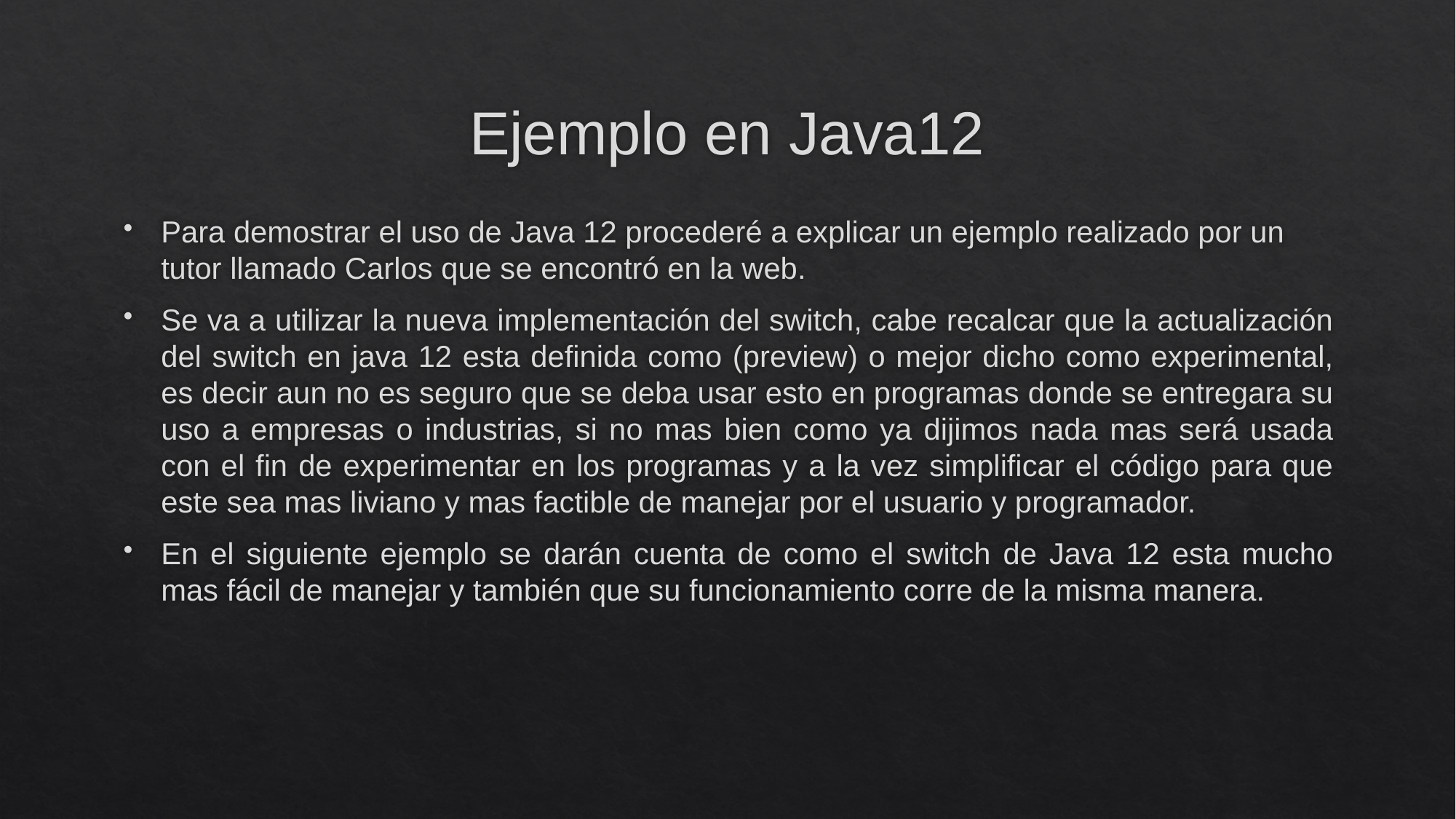

# Ejemplo en Java12
Para demostrar el uso de Java 12 procederé a explicar un ejemplo realizado por un tutor llamado Carlos que se encontró en la web.
Se va a utilizar la nueva implementación del switch, cabe recalcar que la actualización del switch en java 12 esta definida como (preview) o mejor dicho como experimental, es decir aun no es seguro que se deba usar esto en programas donde se entregara su uso a empresas o industrias, si no mas bien como ya dijimos nada mas será usada con el fin de experimentar en los programas y a la vez simplificar el código para que este sea mas liviano y mas factible de manejar por el usuario y programador.
En el siguiente ejemplo se darán cuenta de como el switch de Java 12 esta mucho mas fácil de manejar y también que su funcionamiento corre de la misma manera.